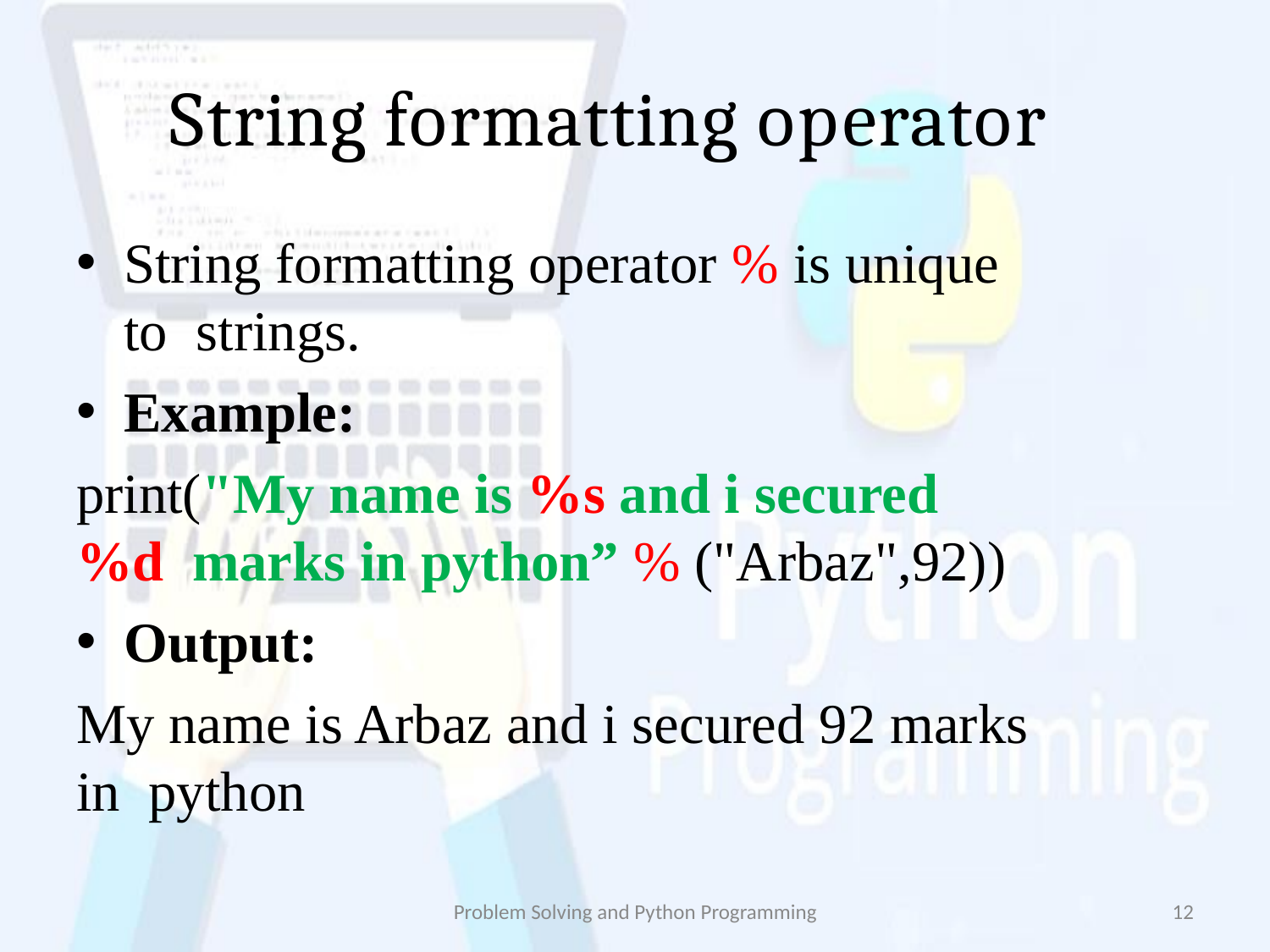

# String formatting operator
String formatting operator % is unique to  strings.
Example:
print("My name is %s and i secured %d  marks in python” % ("Arbaz",92))
Output:
My name is Arbaz and i secured 92 marks in  python
Problem Solving and Python Programming
12